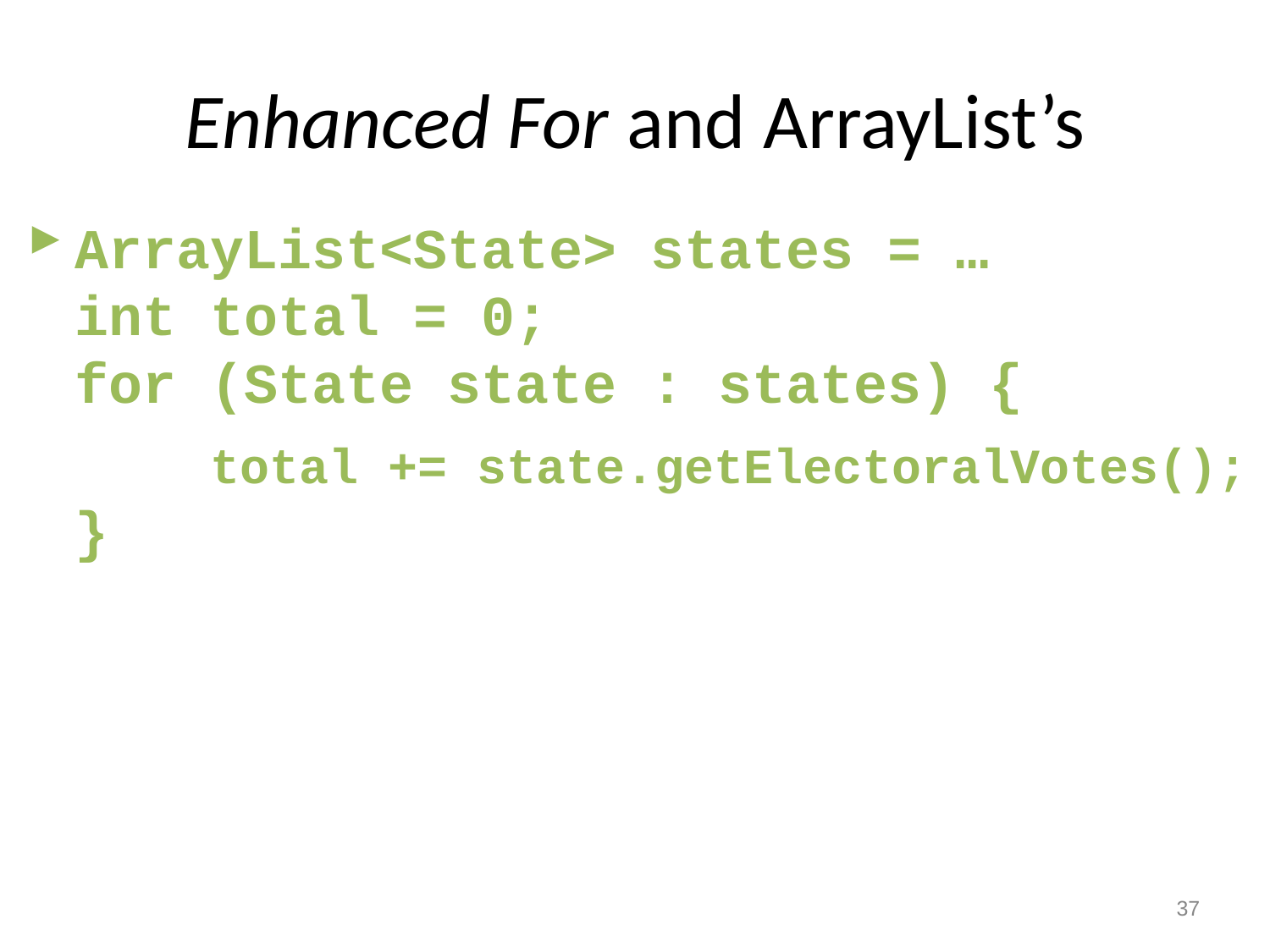

# Enhanced For and ArrayList’s
ArrayList<State> states = …
int total = 0;
for (State state : states) {
	    total += state.getElectoralVotes();
}
37